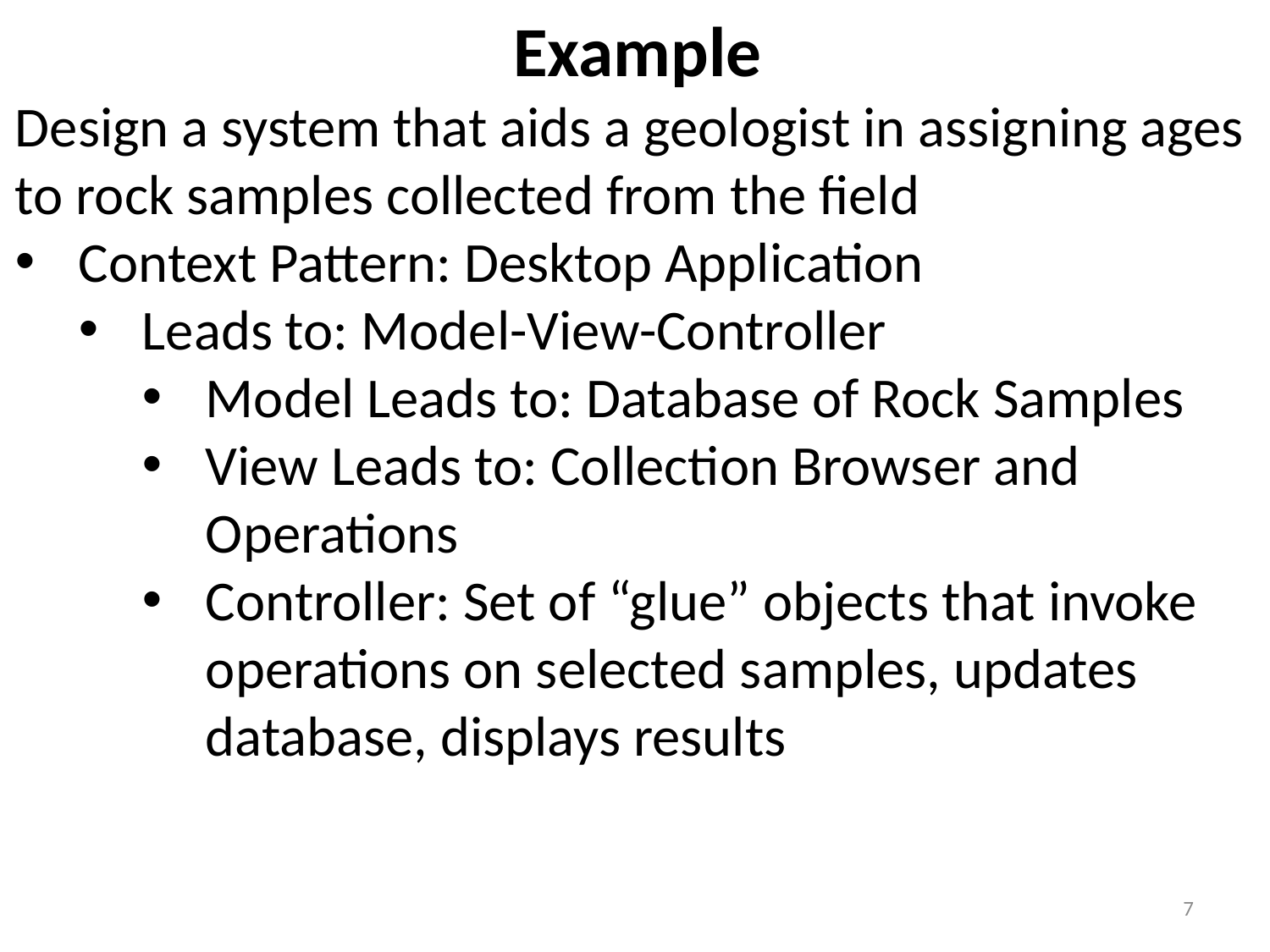

Example
Design a system that aids a geologist in assigning ages to rock samples collected from the field
Context Pattern: Desktop Application
Leads to: Model-View-Controller
Model Leads to: Database of Rock Samples
View Leads to: Collection Browser and Operations
Controller: Set of “glue” objects that invoke operations on selected samples, updates database, displays results
7